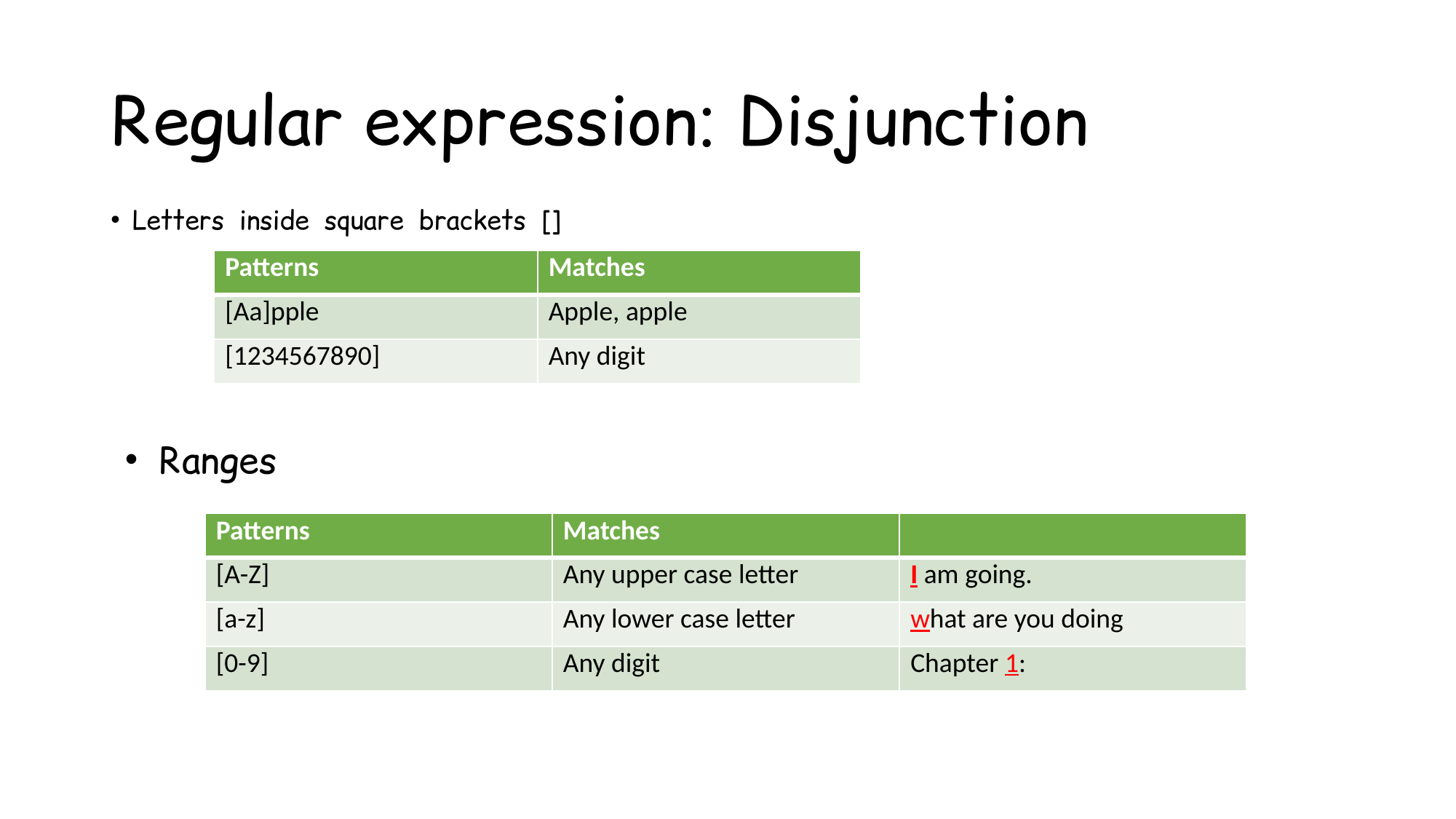

# Regular expression: Disjunction
Letters  inside  square  brackets  []

| Patterns | Matches |
| --- | --- |
| [Aa]pple | Apple, apple |
| [1234567890] | Any digit |
Ranges
| Patterns | Matches |  |
| --- | --- | --- |
| [A-Z] | Any upper case letter | I am going. |
| [a-z] | Any lower case letter | what are you doing |
| [0-9] | Any digit | Chapter 1: |